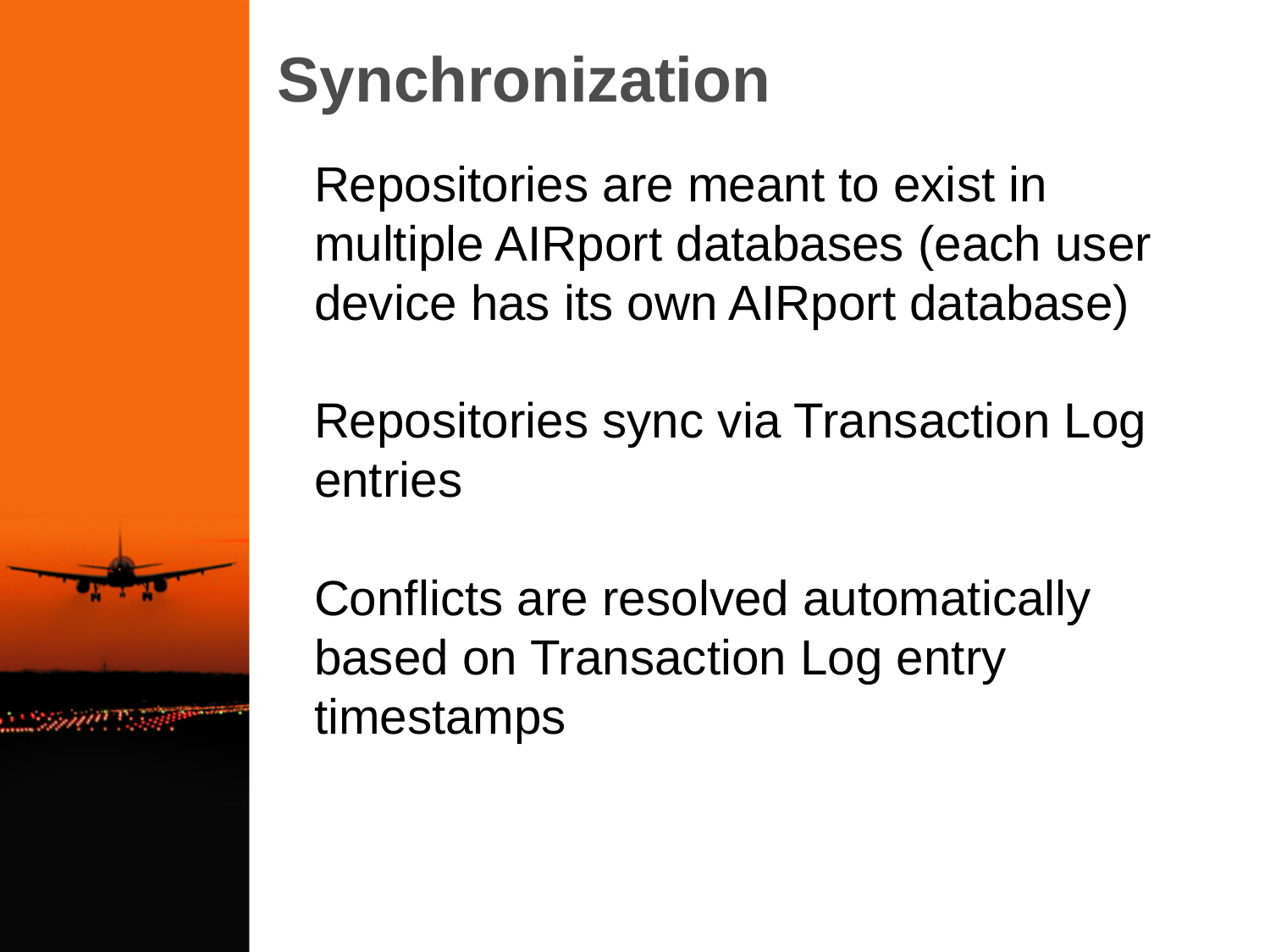

# Synchronization
Repositories are meant to exist in multiple AIRport databases (each user device has its own AIRport database)
Repositories sync via Transaction Log entries
Conflicts are resolved automatically based on Transaction Log entry timestamps